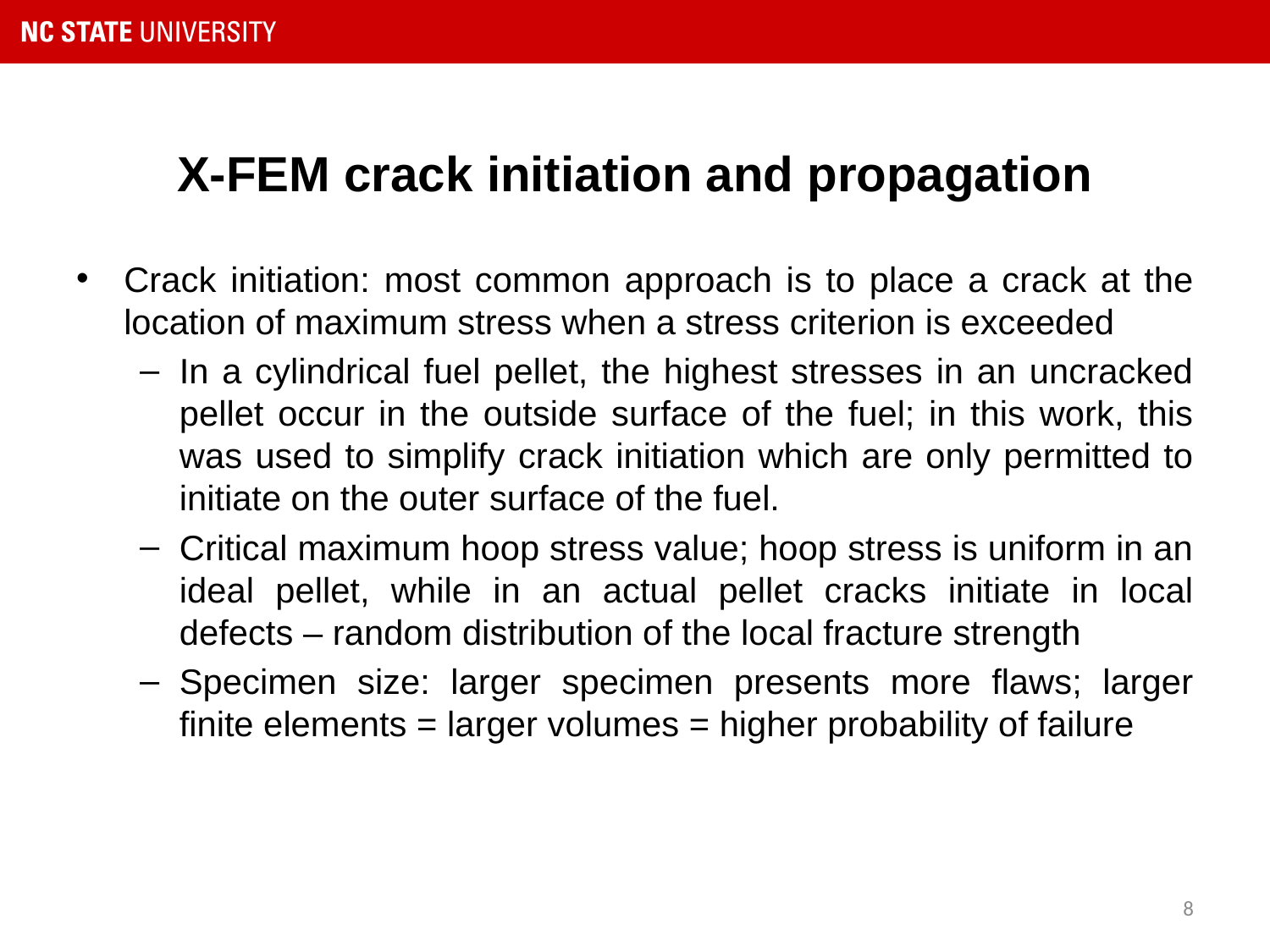

# X-FEM crack initiation and propagation
Crack initiation: most common approach is to place a crack at the location of maximum stress when a stress criterion is exceeded
In a cylindrical fuel pellet, the highest stresses in an uncracked pellet occur in the outside surface of the fuel; in this work, this was used to simplify crack initiation which are only permitted to initiate on the outer surface of the fuel.
Critical maximum hoop stress value; hoop stress is uniform in an ideal pellet, while in an actual pellet cracks initiate in local defects – random distribution of the local fracture strength
Specimen size: larger specimen presents more flaws; larger finite elements = larger volumes = higher probability of failure
8